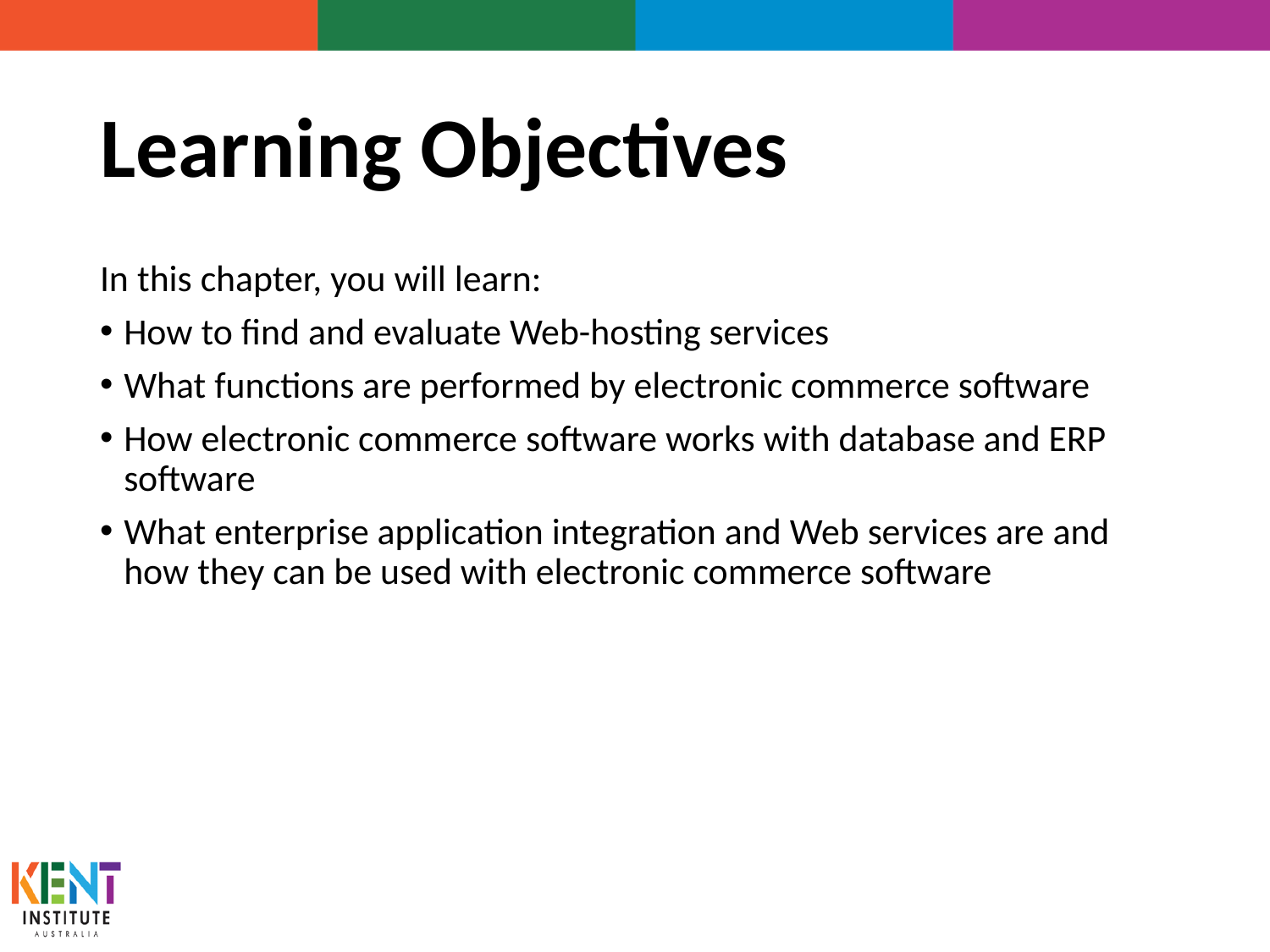

# Learning Objectives
In this chapter, you will learn:
How to find and evaluate Web-hosting services
What functions are performed by electronic commerce software
How electronic commerce software works with database and ERP software
What enterprise application integration and Web services are and how they can be used with electronic commerce software